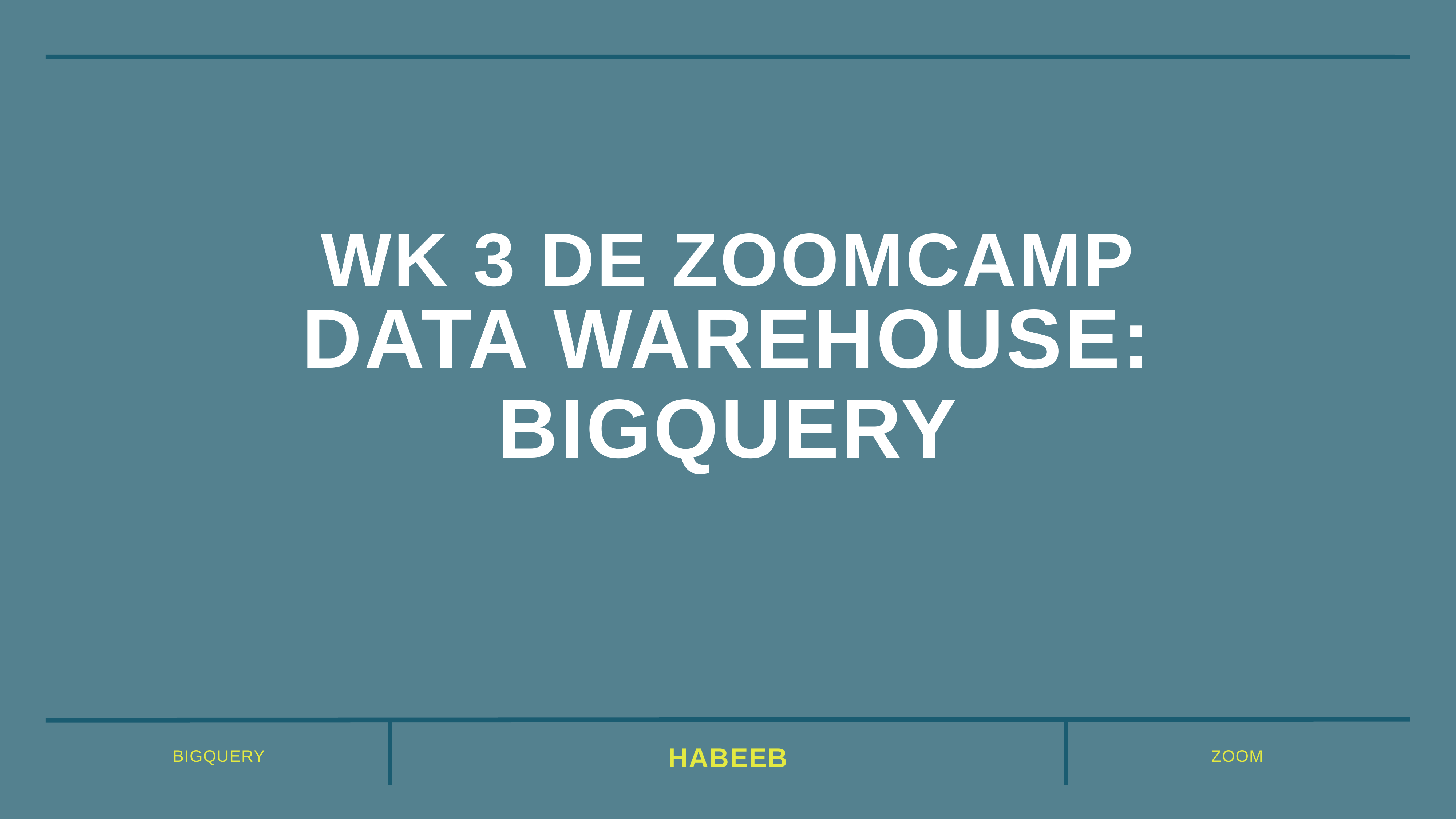

WK 3 DE zoomcAMP
# DATA WAREHOUSE: BigQuery
HABEEB
BigQuery
ZOOM